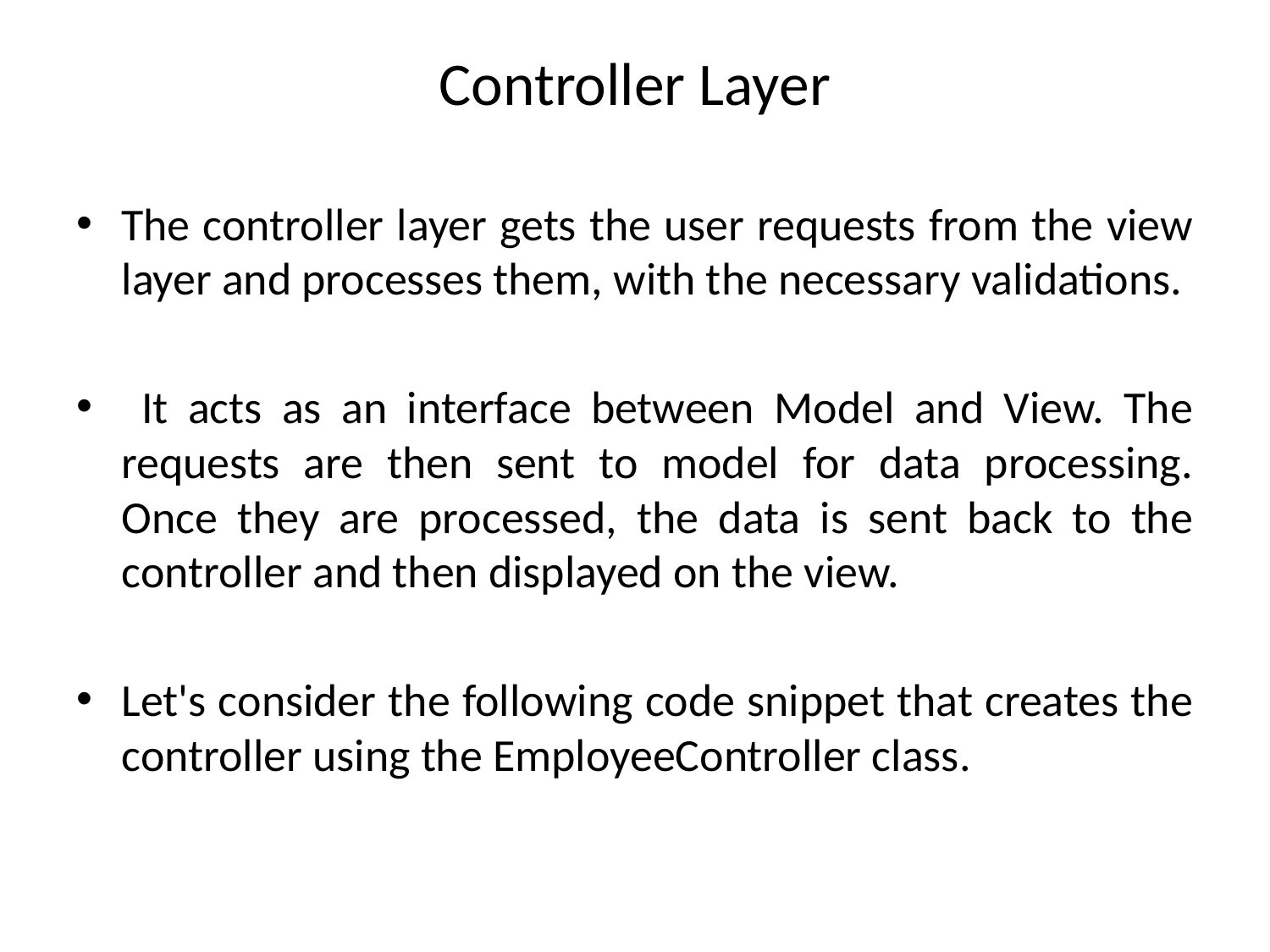

# Controller Layer
The controller layer gets the user requests from the view layer and processes them, with the necessary validations.

 It acts as an interface between Model and View. The requests are then sent to model for data processing. Once they are processed, the data is sent back to the controller and then displayed on the view.

Let's consider the following code snippet that creates the controller using the EmployeeController class.